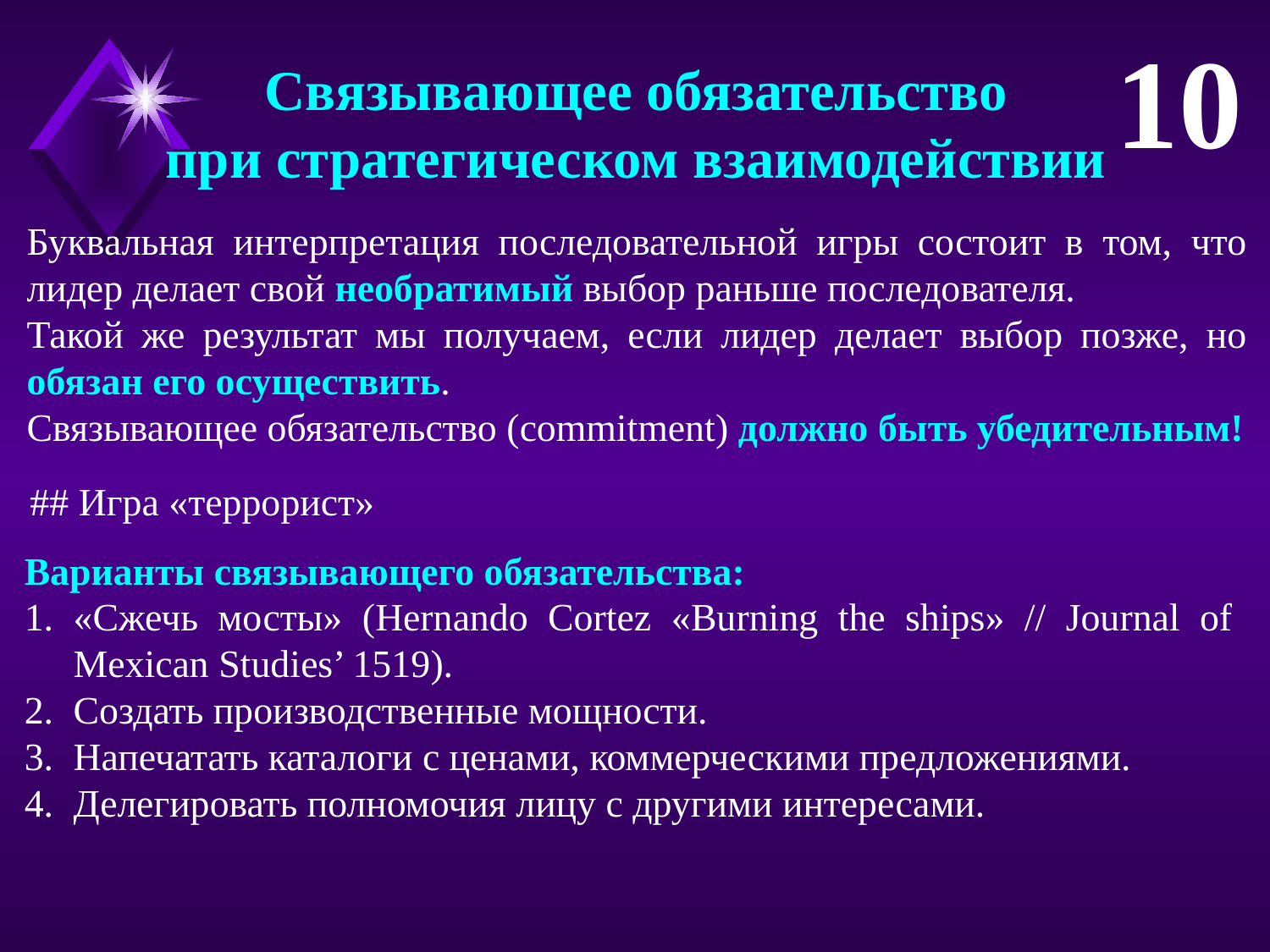

10
Связывающее обязательство
при стратегическом взаимодействии
Буквальная интерпретация последовательной игры состоит в том, что лидер делает свой необратимый выбор раньше последователя.
Такой же результат мы получаем, если лидер делает выбор позже, но обязан его осуществить.
Связывающее обязательство (commitment) должно быть убедительным!
## Игра «террорист»
Варианты связывающего обязательства:
«Сжечь мосты» (Hernando Cortez «Burning the ships» // Journal of Mexican Studies’ 1519).
Создать производственные мощности.
Напечатать каталоги с ценами, коммерческими предложениями.
Делегировать полномочия лицу с другими интересами.